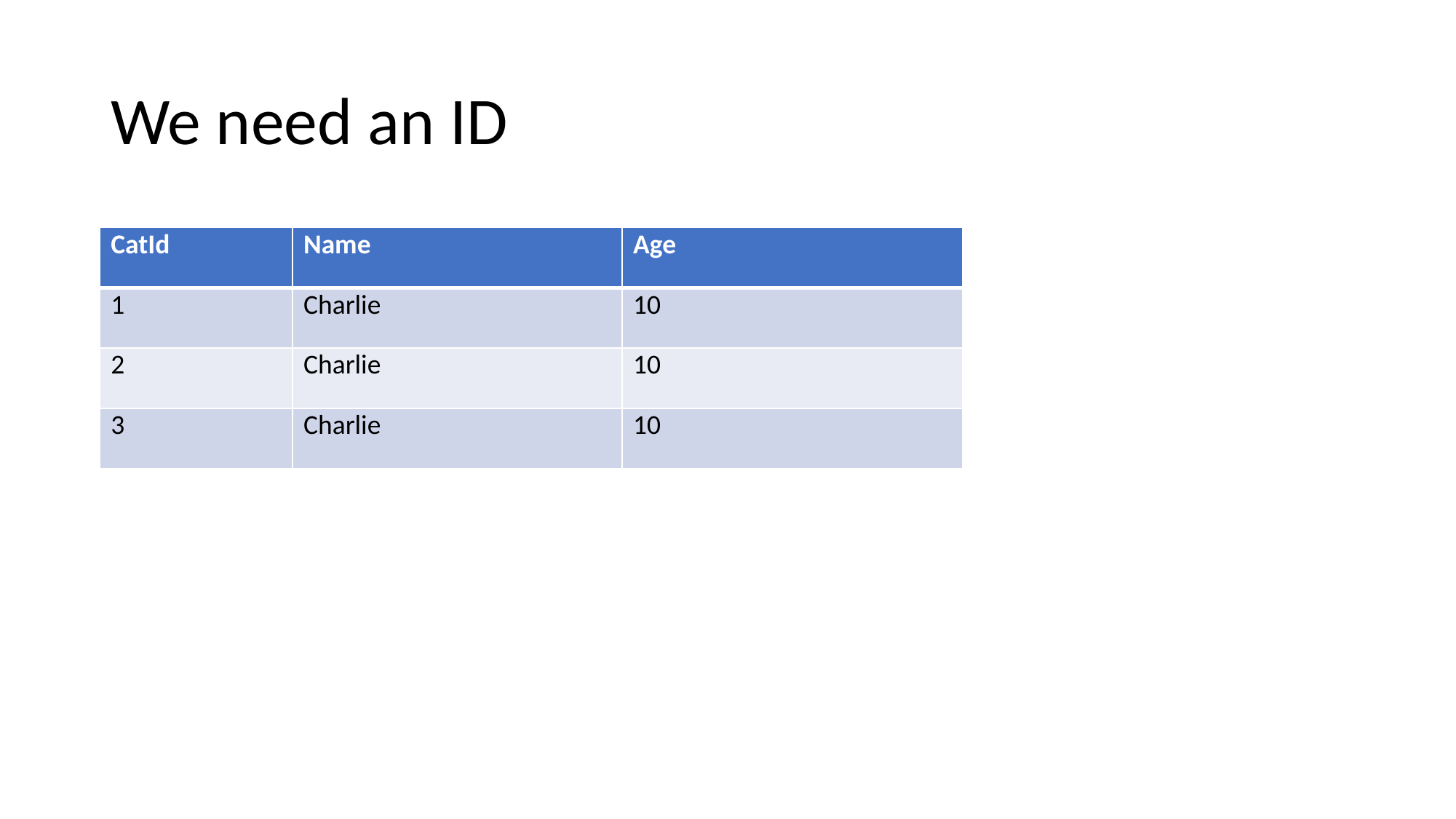

# We need an ID
| CatId | Name | Age |
| --- | --- | --- |
| 1 | Charlie | 10 |
| 2 | Charlie | 10 |
| 3 | Charlie | 10 |